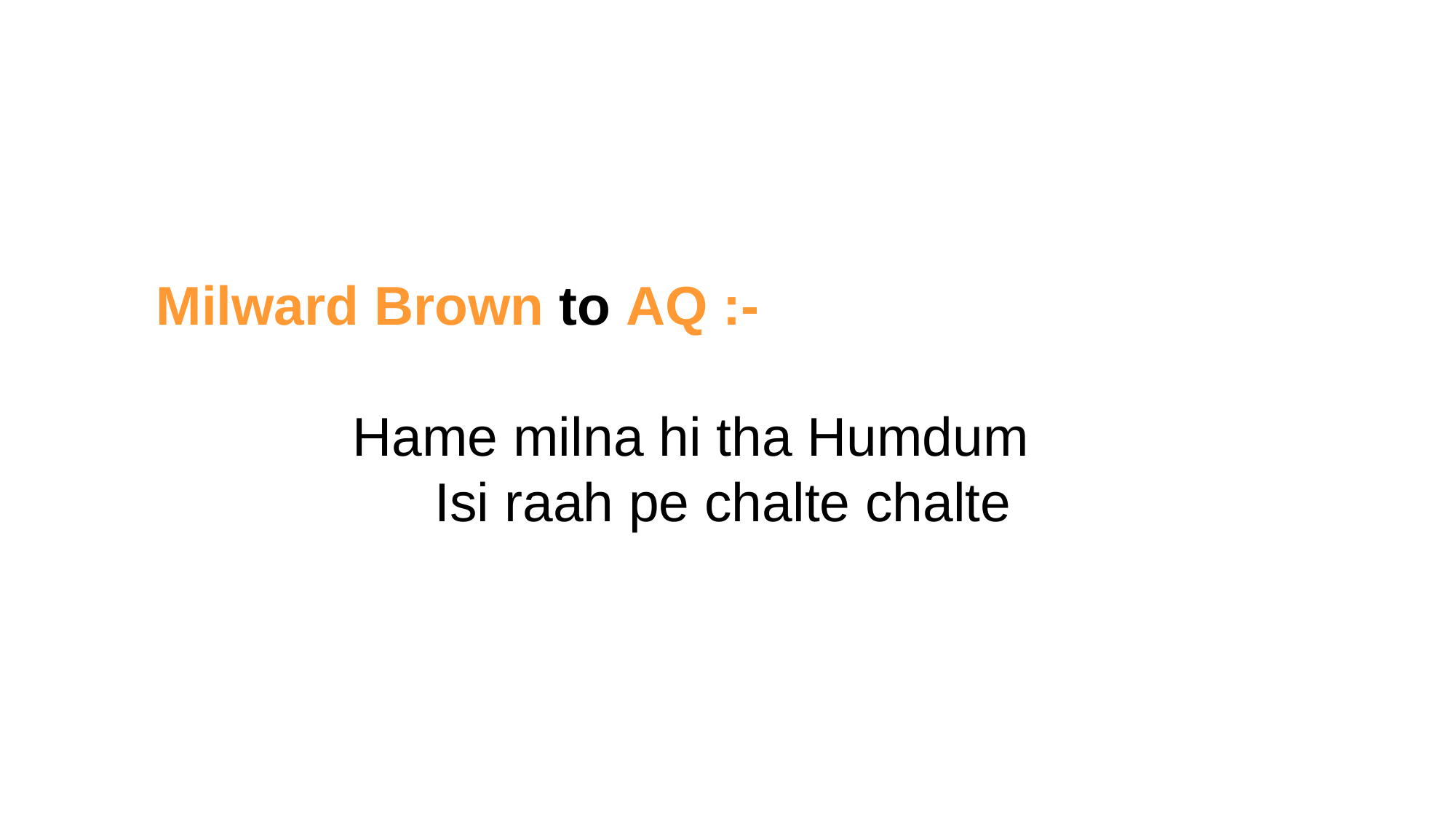

Milward Brown to AQ :-

             Hame milna hi tha Humdum
		    Isi raah pe chalte chalte